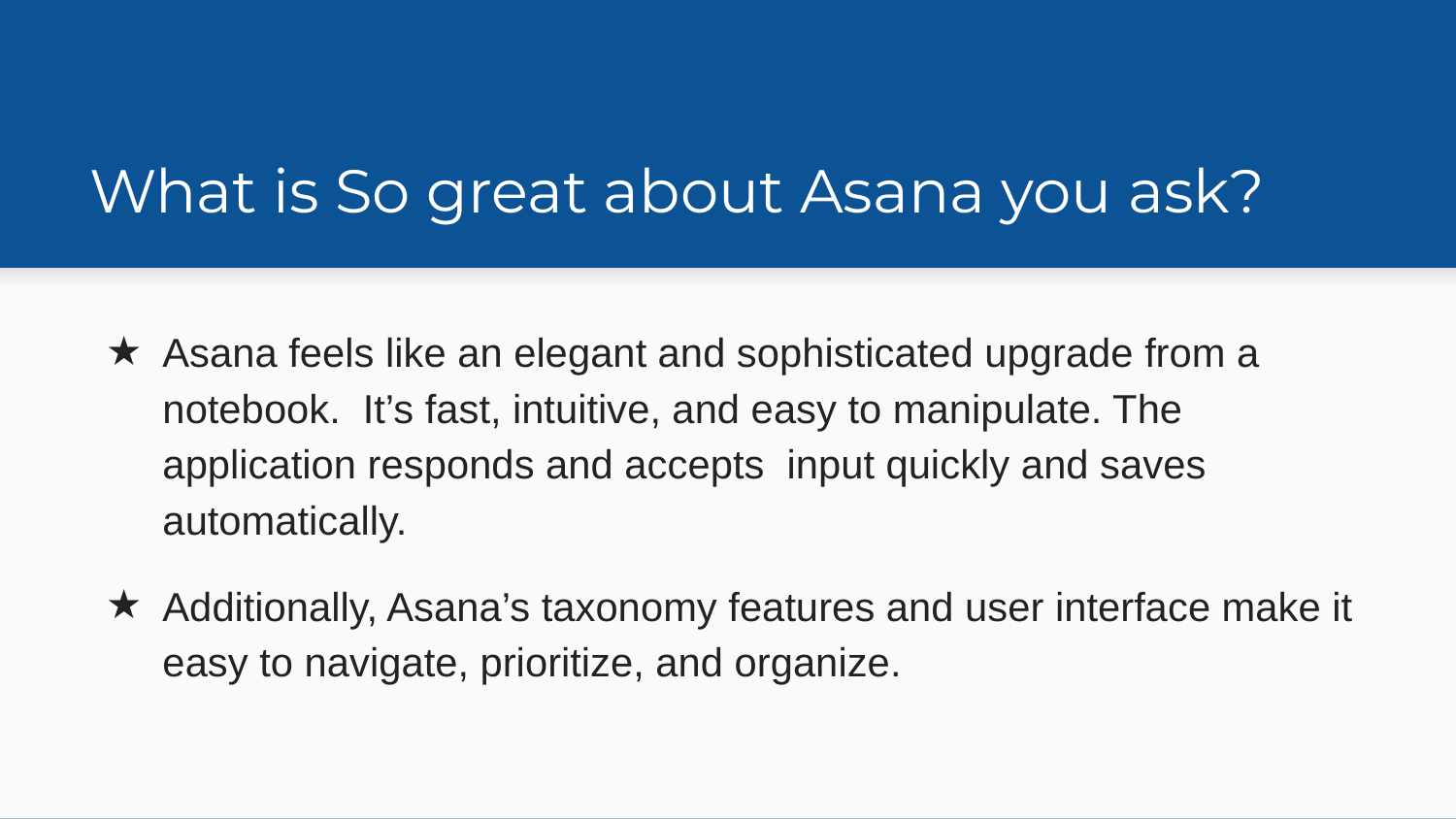

# What is So great about Asana you ask?
Asana feels like an elegant and sophisticated upgrade from a notebook.  It’s fast, intuitive, and easy to manipulate. The application responds and accepts  input quickly and saves automatically.
Additionally, Asana’s taxonomy features and user interface make it easy to navigate, prioritize, and organize.